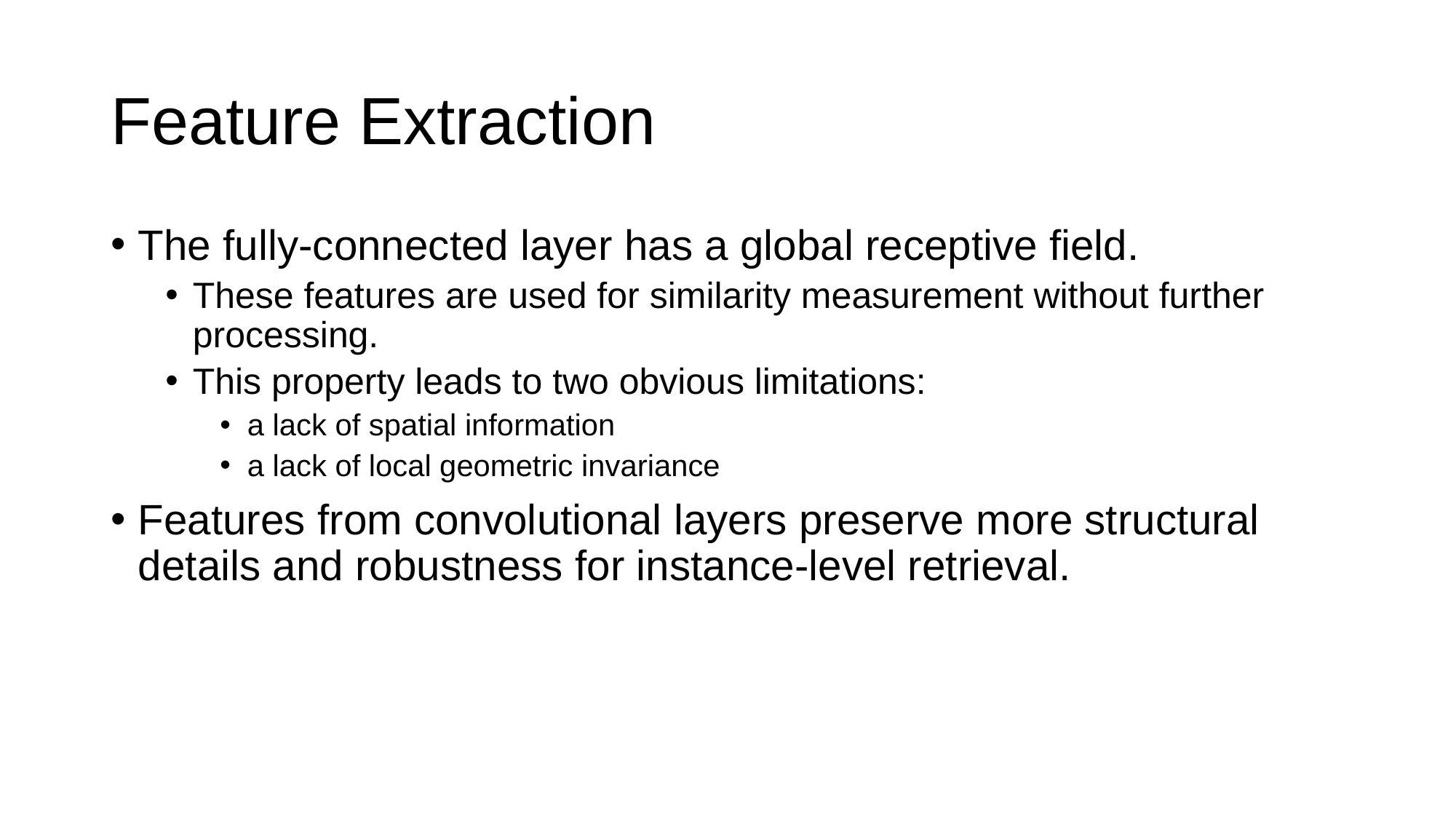

# Feature Extraction
The fully-connected layer has a global receptive field.
These features are used for similarity measurement without further processing.
This property leads to two obvious limitations:
a lack of spatial information
a lack of local geometric invariance
Features from convolutional layers preserve more structural details and robustness for instance-level retrieval.